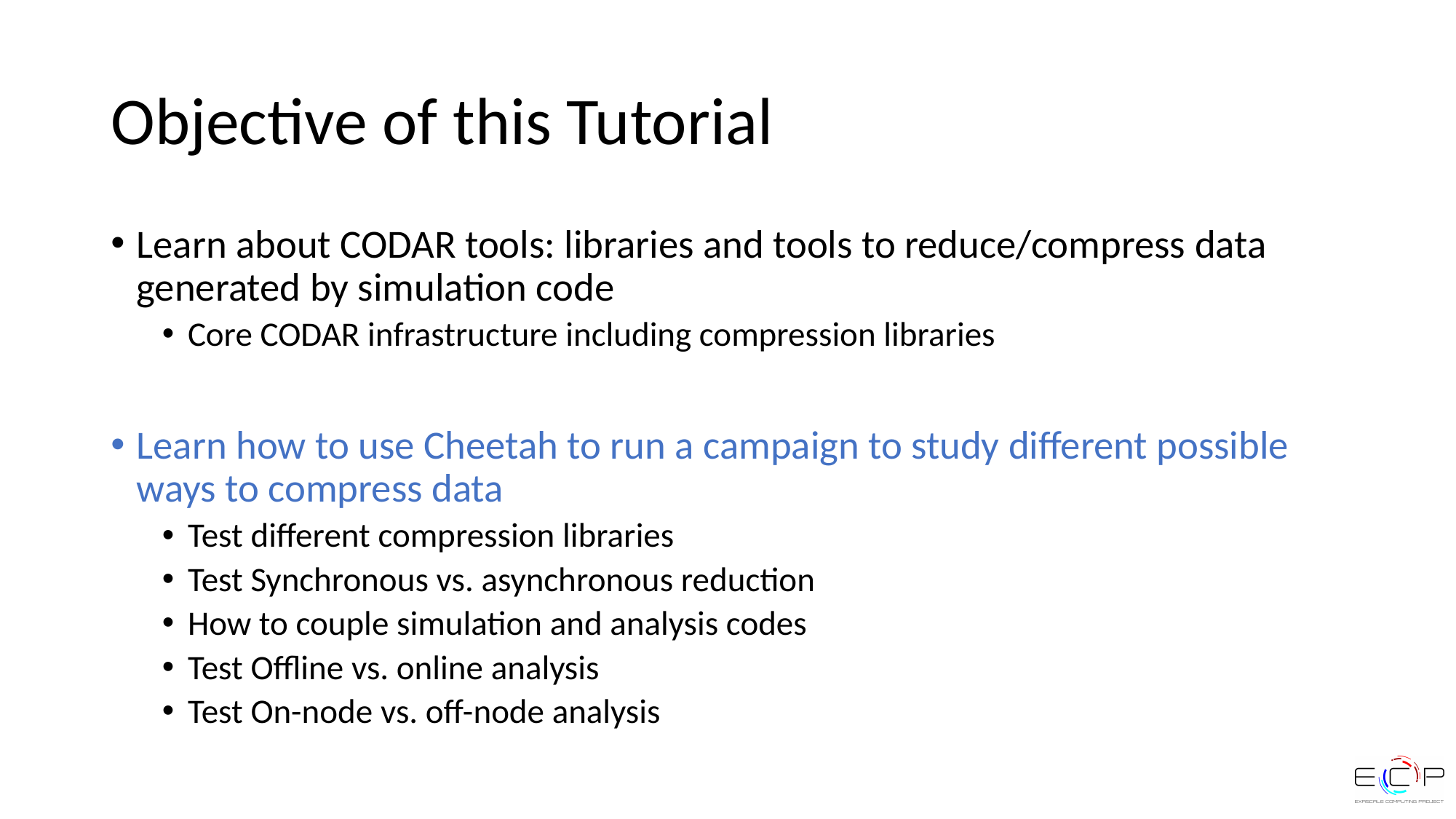

# Objective of this Tutorial
Learn about CODAR tools: libraries and tools to reduce/compress data generated by simulation code
Core CODAR infrastructure including compression libraries

Learn how to use Cheetah to run a campaign to study different possible ways to compress data
Test different compression libraries
Test Synchronous vs. asynchronous reduction
How to couple simulation and analysis codes
Test Offline vs. online analysis
Test On-node vs. off-node analysis